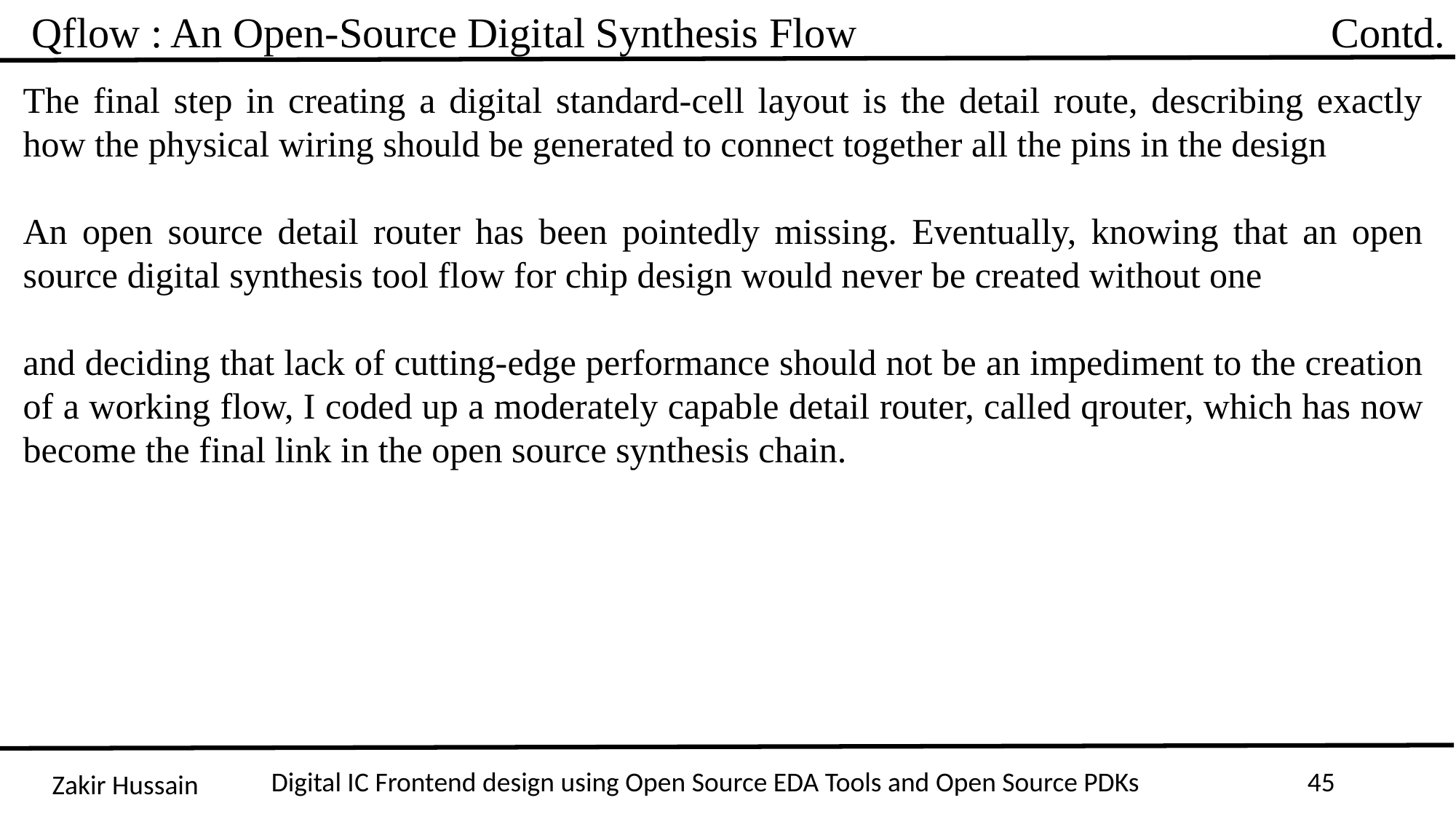

Qflow : An Open-Source Digital Synthesis Flow                                             Contd.
The final step in creating a digital standard-cell layout is the detail route, describing exactly how the physical wiring should be generated to connect together all the pins in the design

An open source detail router has been pointedly missing. Eventually, knowing that an open source digital synthesis tool flow for chip design would never be created without one

and deciding that lack of cutting-edge performance should not be an impediment to the creation of a working flow, I coded up a moderately capable detail router, called qrouter, which has now become the final link in the open source synthesis chain.
Digital IC Frontend design using Open Source EDA Tools and Open Source PDKs
45
Zakir Hussain